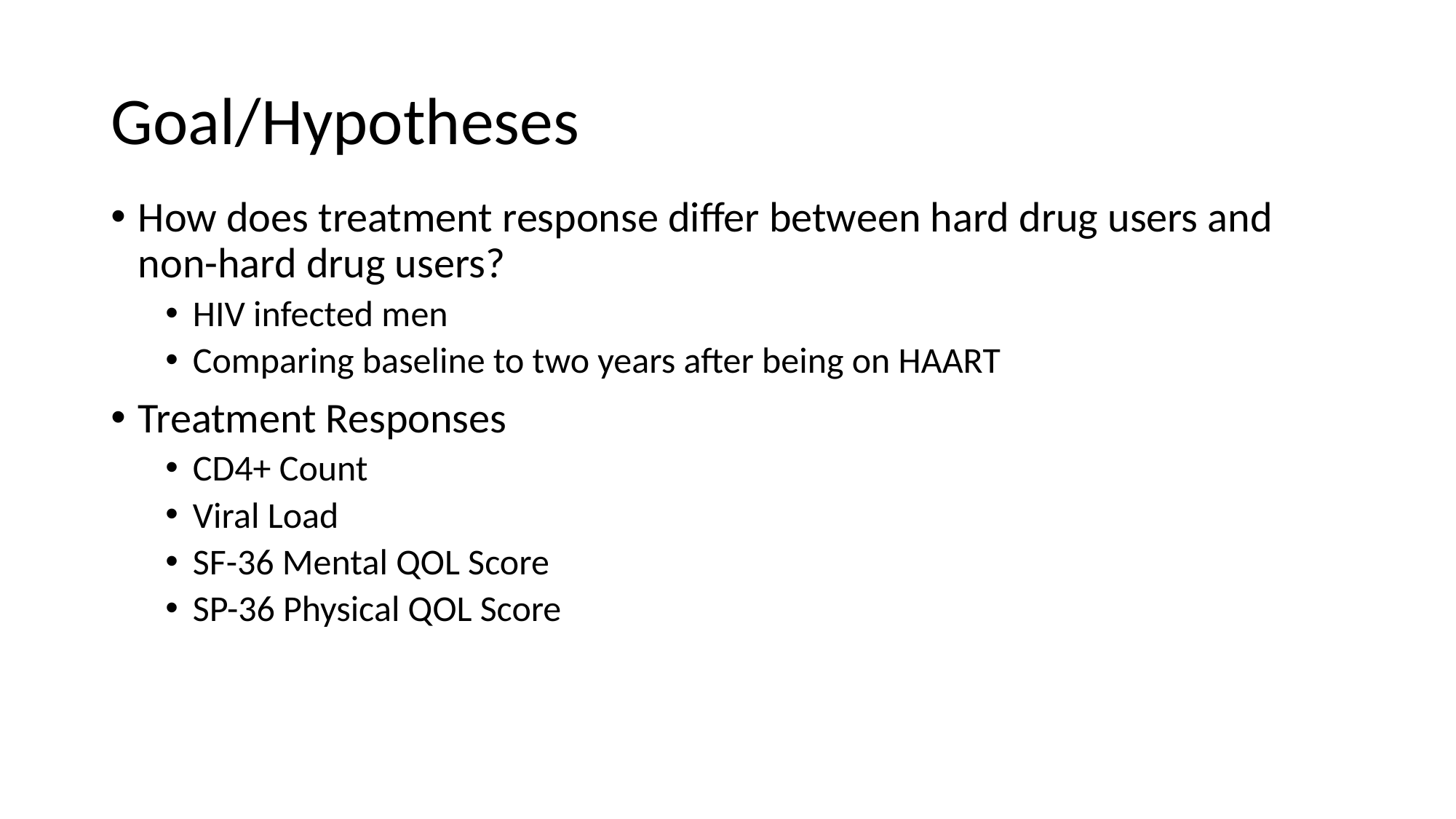

# Goal/Hypotheses
How does treatment response differ between hard drug users and non-hard drug users?
HIV infected men
Comparing baseline to two years after being on HAART
Treatment Responses
CD4+ Count
Viral Load
SF-36 Mental QOL Score
SP-36 Physical QOL Score